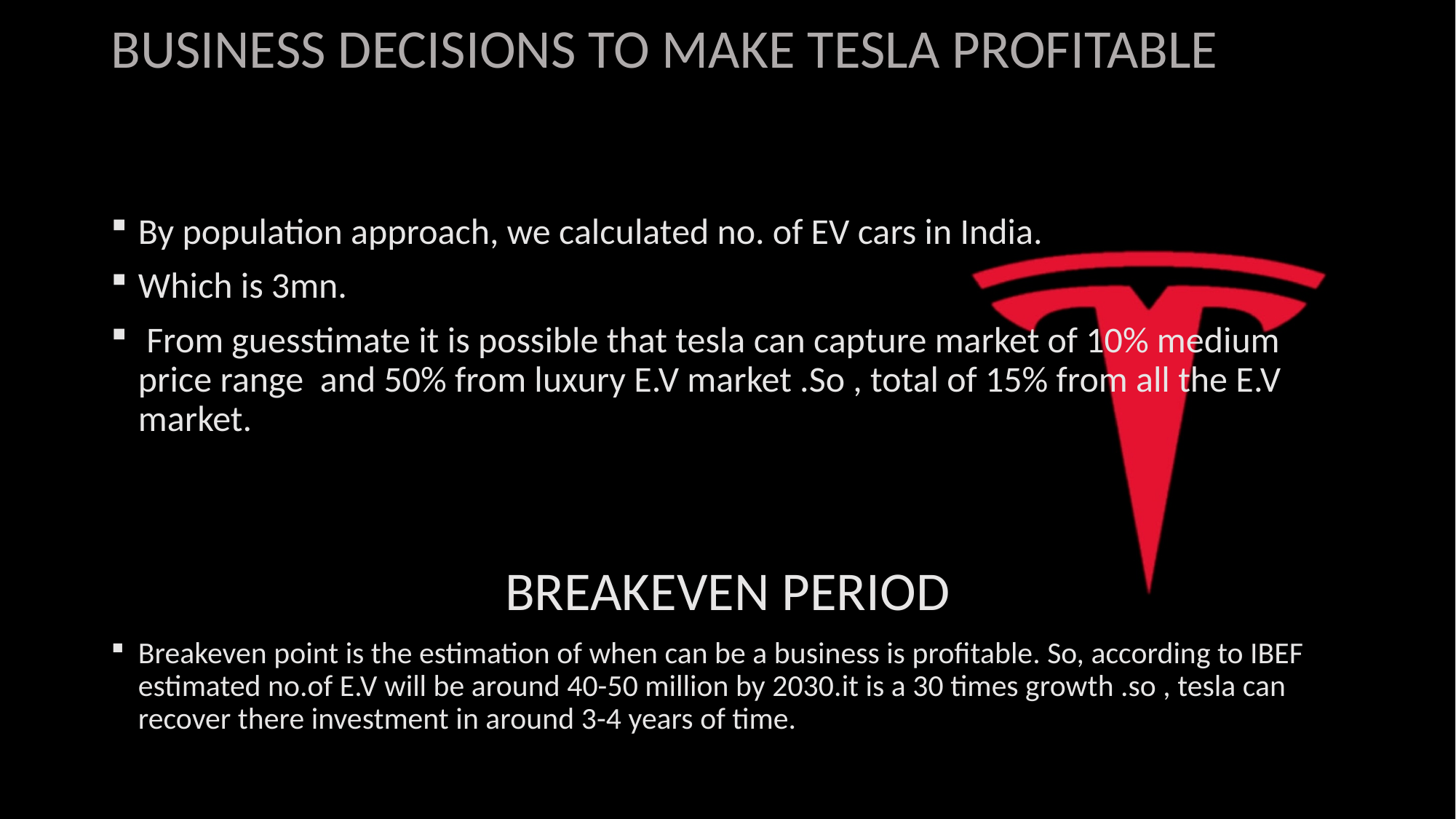

# BUSINESS DECISIONS TO MAKE TESLA PROFITABLE
By population approach, we calculated no. of EV cars in India.
Which is 3mn.
 From guesstimate it is possible that tesla can capture market of 10% medium price range  and 50% from luxury E.V market .So , total of 15% from all the E.V market.

BREAKEVEN PERIOD
Breakeven point is the estimation of when can be a business is profitable. So, according to IBEF estimated no.of E.V will be around 40-50 million by 2030.it is a 30 times growth .so , tesla can recover there investment in around 3-4 years of time.